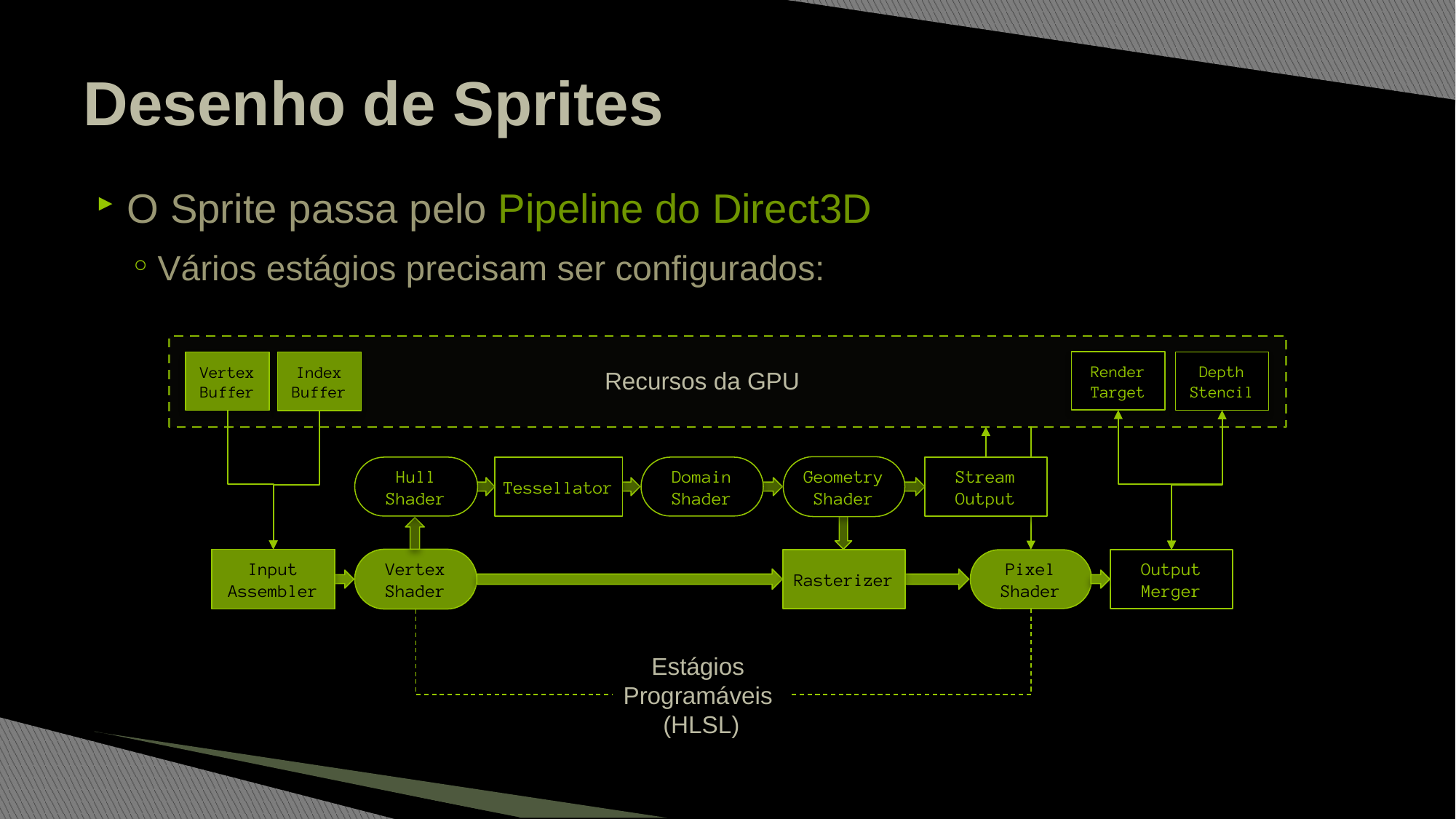

# Desenho de Sprites
O Sprite passa pelo Pipeline do Direct3D
Vários estágios precisam ser configurados:

Render Target
Depth Stencil
Vertex Buffer
Index Buffer
Recursos da GPU

Geometry Shader
Hull Shader
Tessellator
Domain Shader
Stream
Output

Vertex Shader
Input Assembler
Rasterizer
Pixel Shader
Output Merger

Estágios
Programáveis
(HLSL)